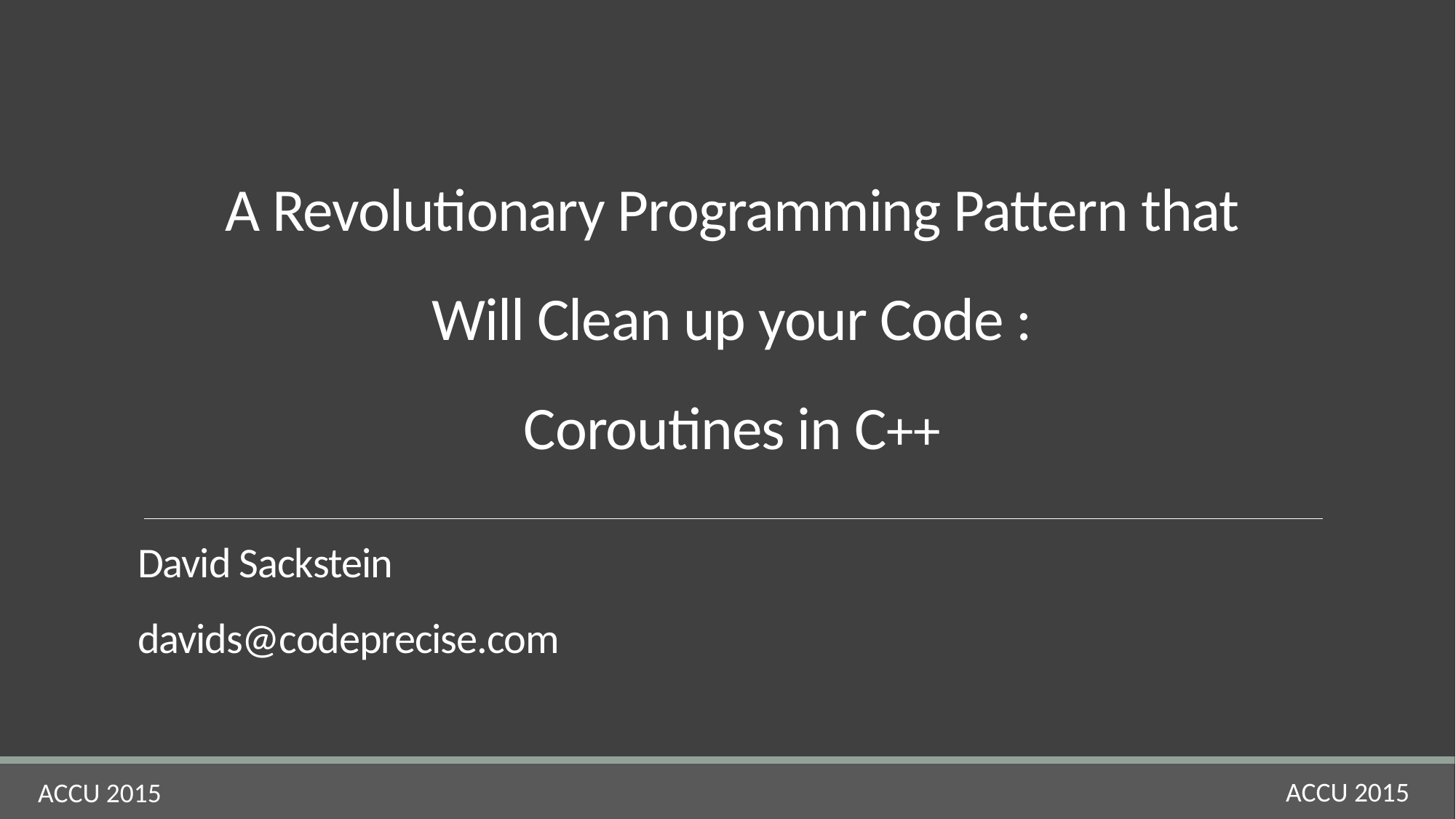

# A Revolutionary Programming Pattern that Will Clean up your Code : Coroutines in C++
David Sackstein 				             davids@codeprecise.com
ACCU 2015